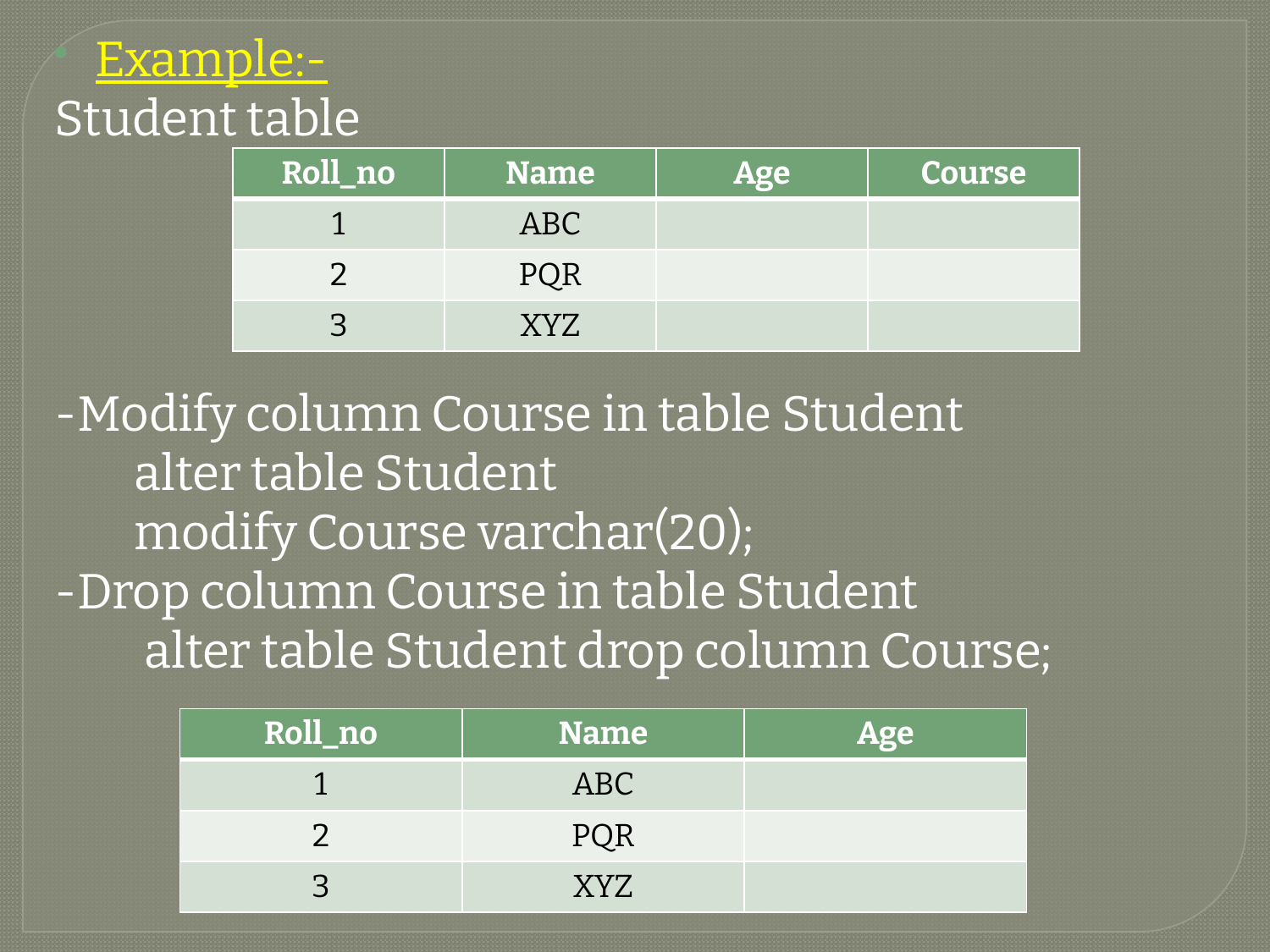

Example:-
Student table

-Modify column Course in table Student
        alter table Student
        modify Course varchar(20);
-Drop column Course in table Student
         alter table Student drop column Course;

| Roll\_no | Name | Age | Course |
| --- | --- | --- | --- |
| 1 | ABC |  |  |
| 2 | PQR |  |  |
| 3 | XYZ |  |  |
| Roll\_no | Name | Age |
| --- | --- | --- |
| 1 | ABC |  |
| 2 | PQR |  |
| 3 | XYZ |  |